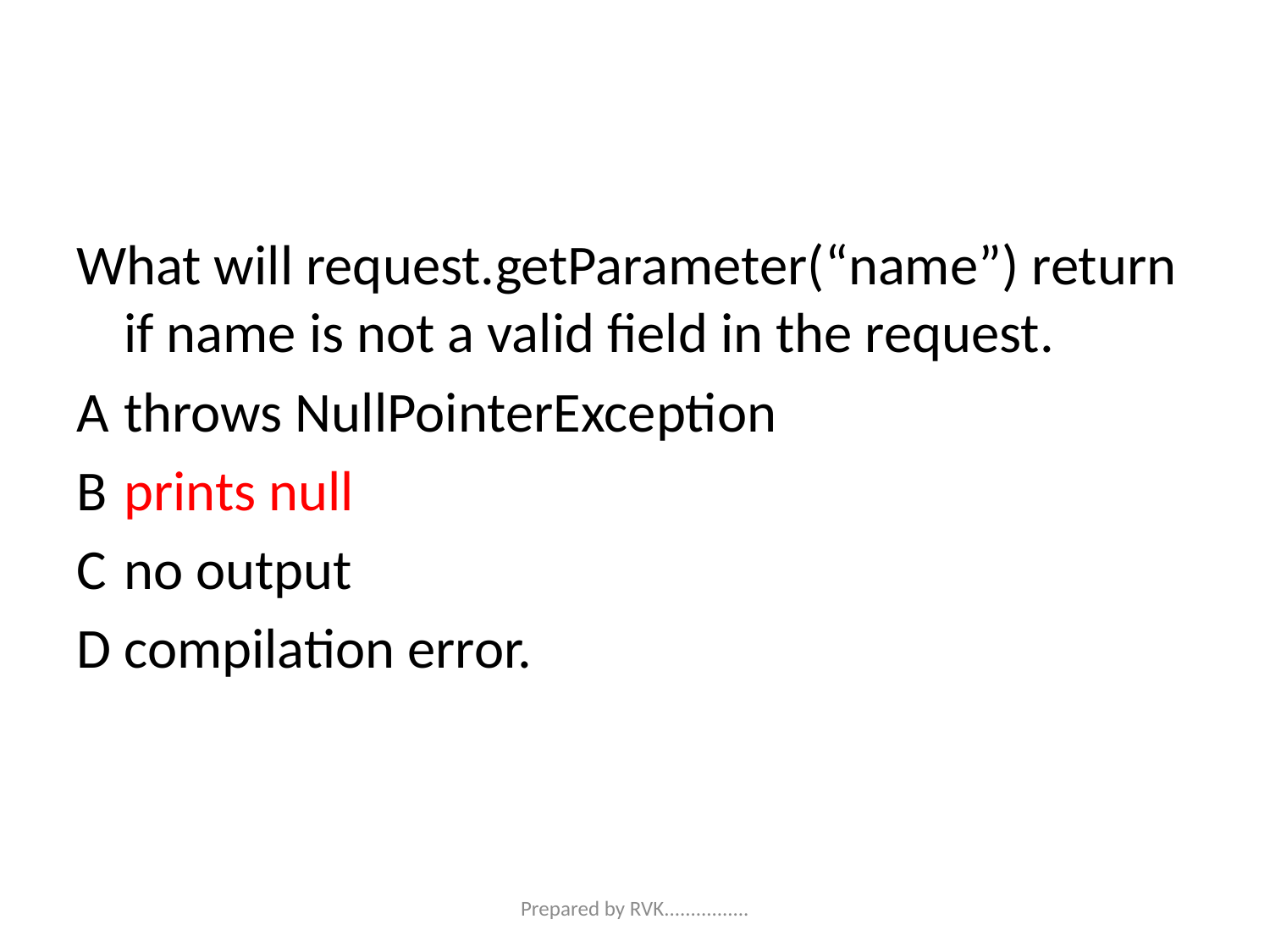

#
What will request.getParameter(“name”) return if name is not a valid field in the request.
A	throws NullPointerException
B	prints null
C	no output
D	compilation error.

Prepared by RVK................